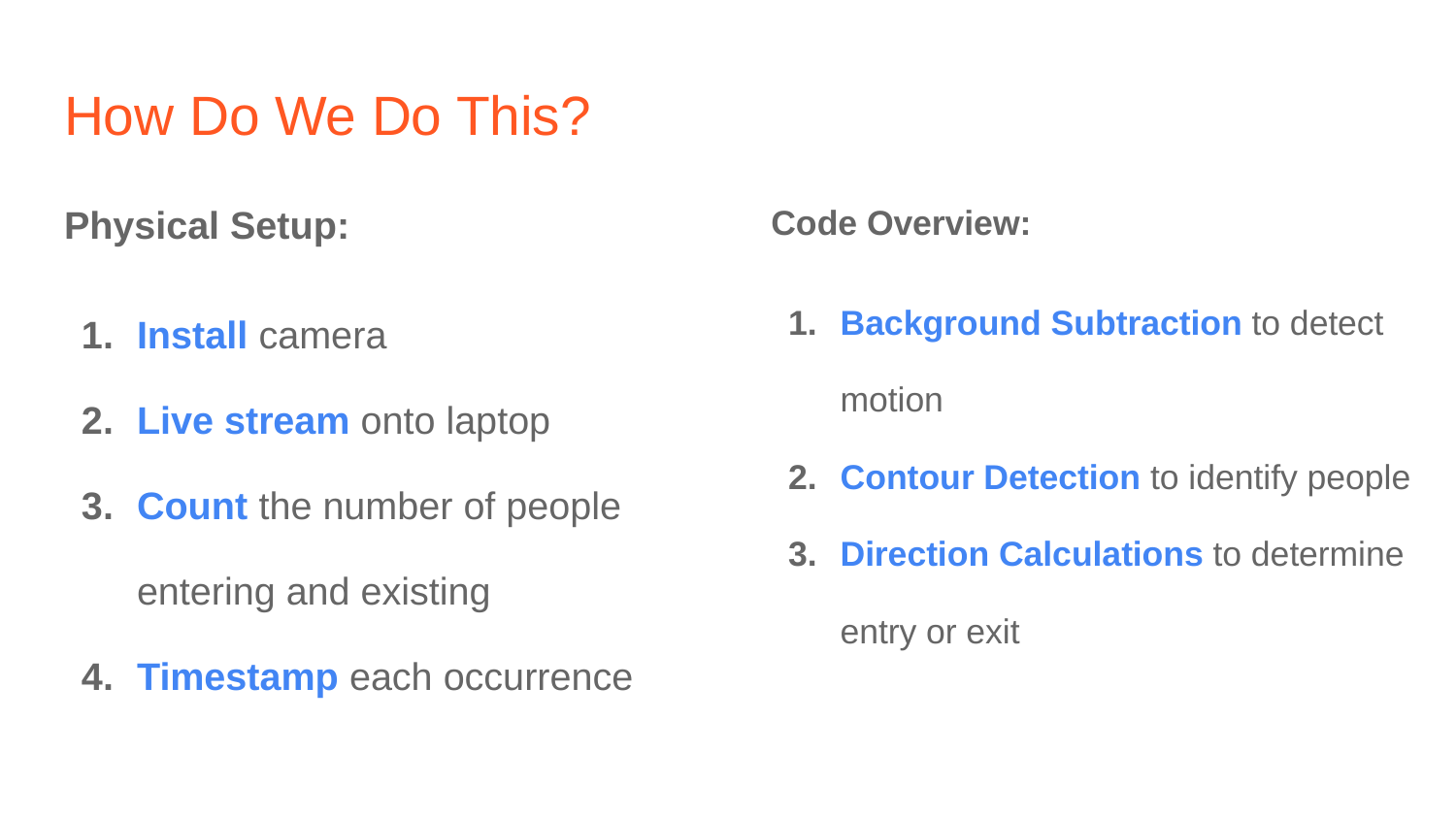

# How Do We Do This?

Physical Setup:
Install camera
Live stream onto laptop
Count the number of people entering and existing
Timestamp each occurrence

Code Overview:
Background Subtraction to detect motion
Contour Detection to identify people
Direction Calculations to determine entry or exit